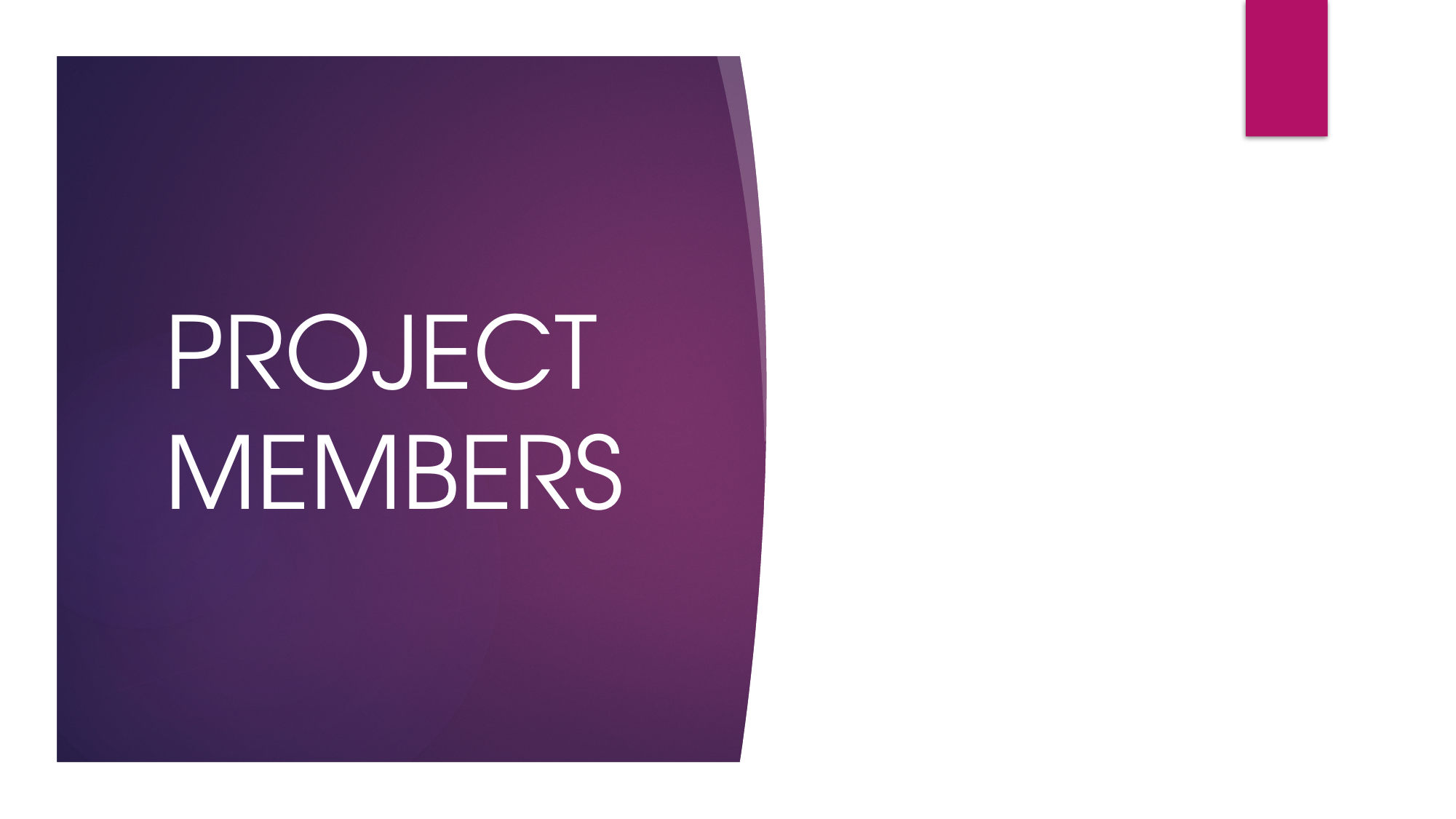

# PROJECT MEMBERS
1.Onkar bhagwat  -612203017
2.Vaibhav aghav   -612203006
3.Shashank bhatkande - 612203019